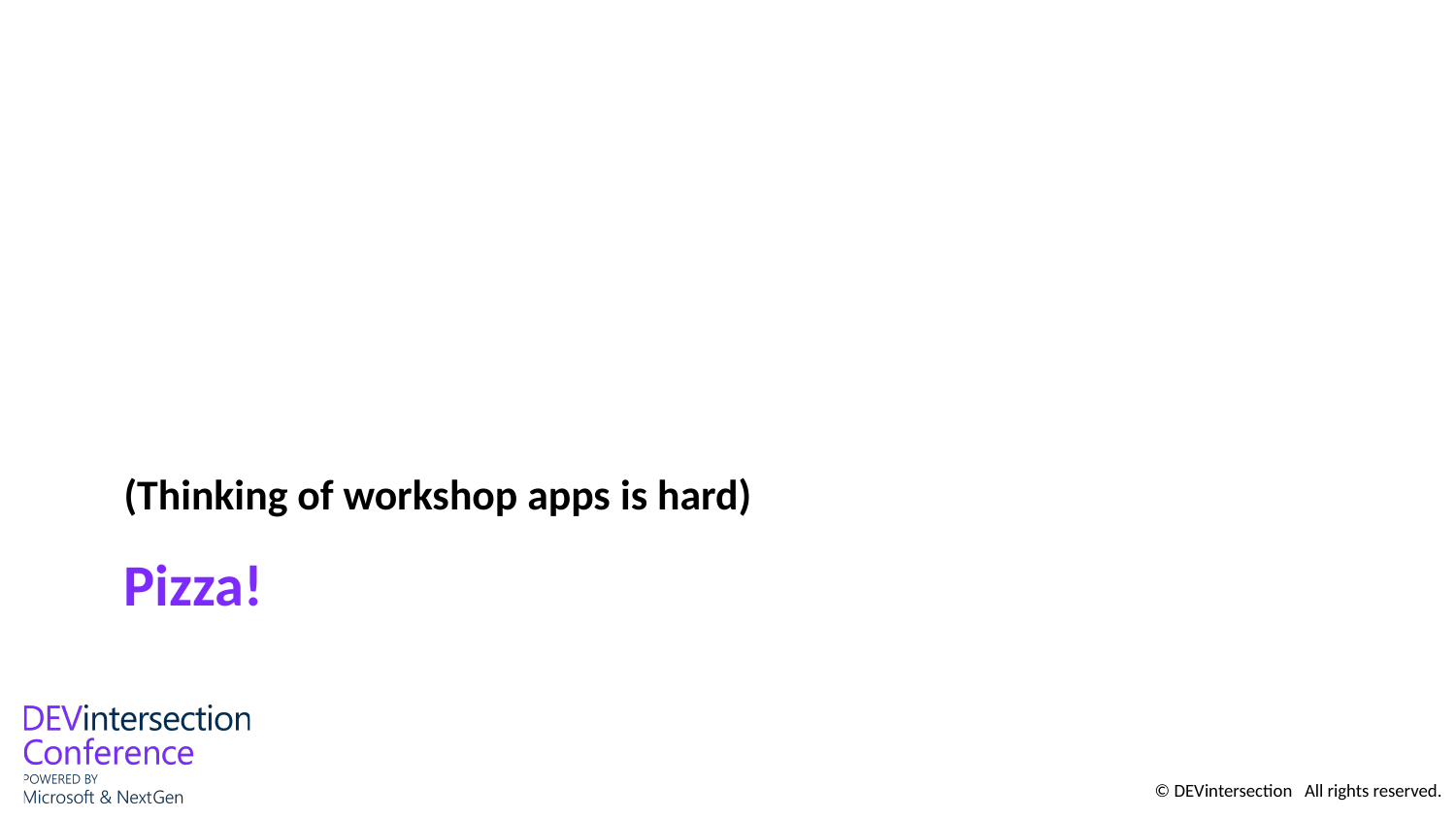

(Thinking of workshop apps is hard)
# Pizza!